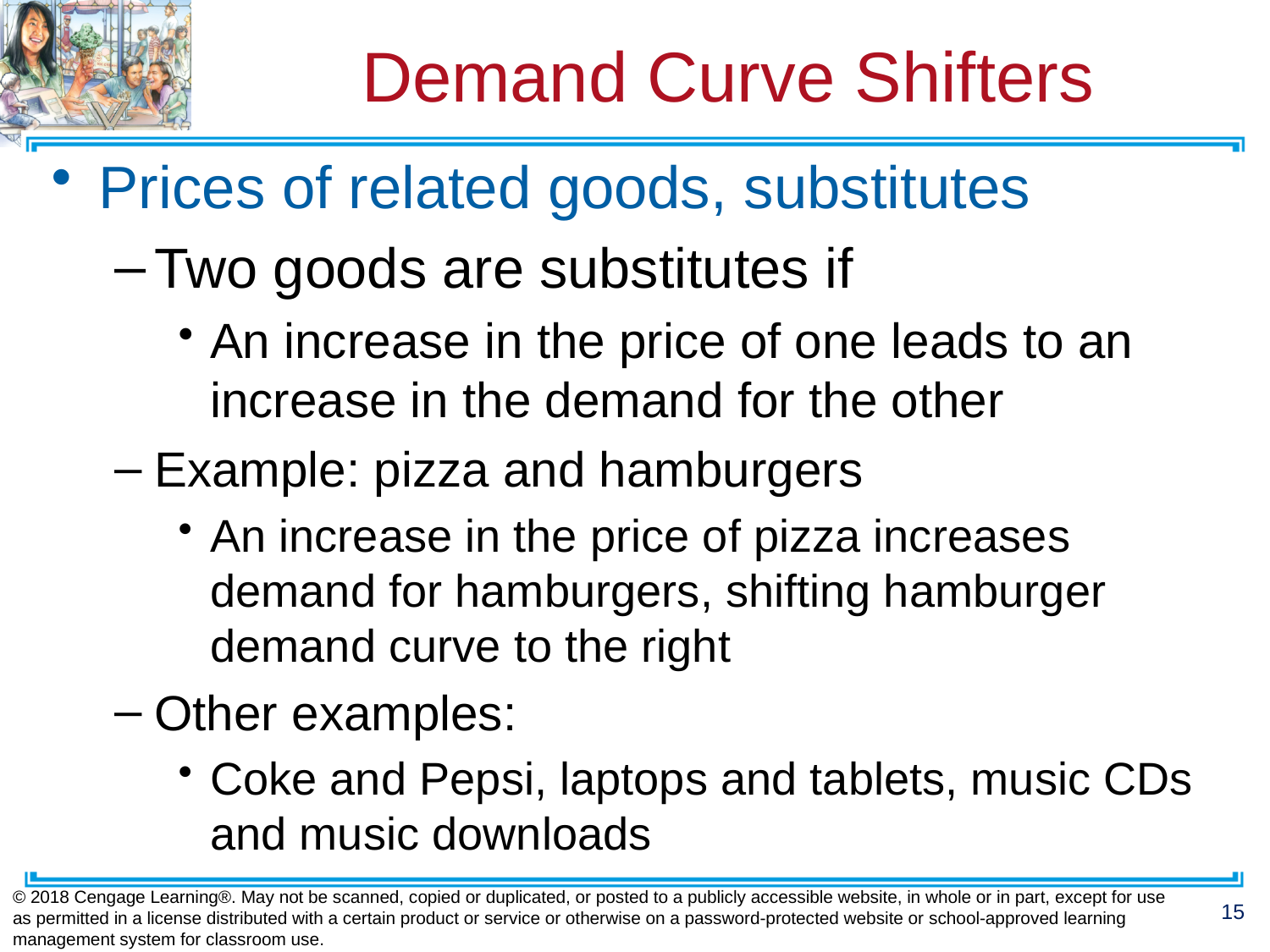

# Demand Curve Shifters
Prices of related goods, substitutes
Two goods are substitutes if
An increase in the price of one leads to an increase in the demand for the other
Example: pizza and hamburgers
An increase in the price of pizza increases demand for hamburgers, shifting hamburger demand curve to the right
Other examples:
Coke and Pepsi, laptops and tablets, music CDs and music downloads

© 2018 Cengage Learning®. May not be scanned, copied or duplicated, or posted to a publicly accessible website, in whole or in part, except for use as permitted in a license distributed with a certain product or service or otherwise on a password-protected website or school-approved learning management system for classroom use.
15